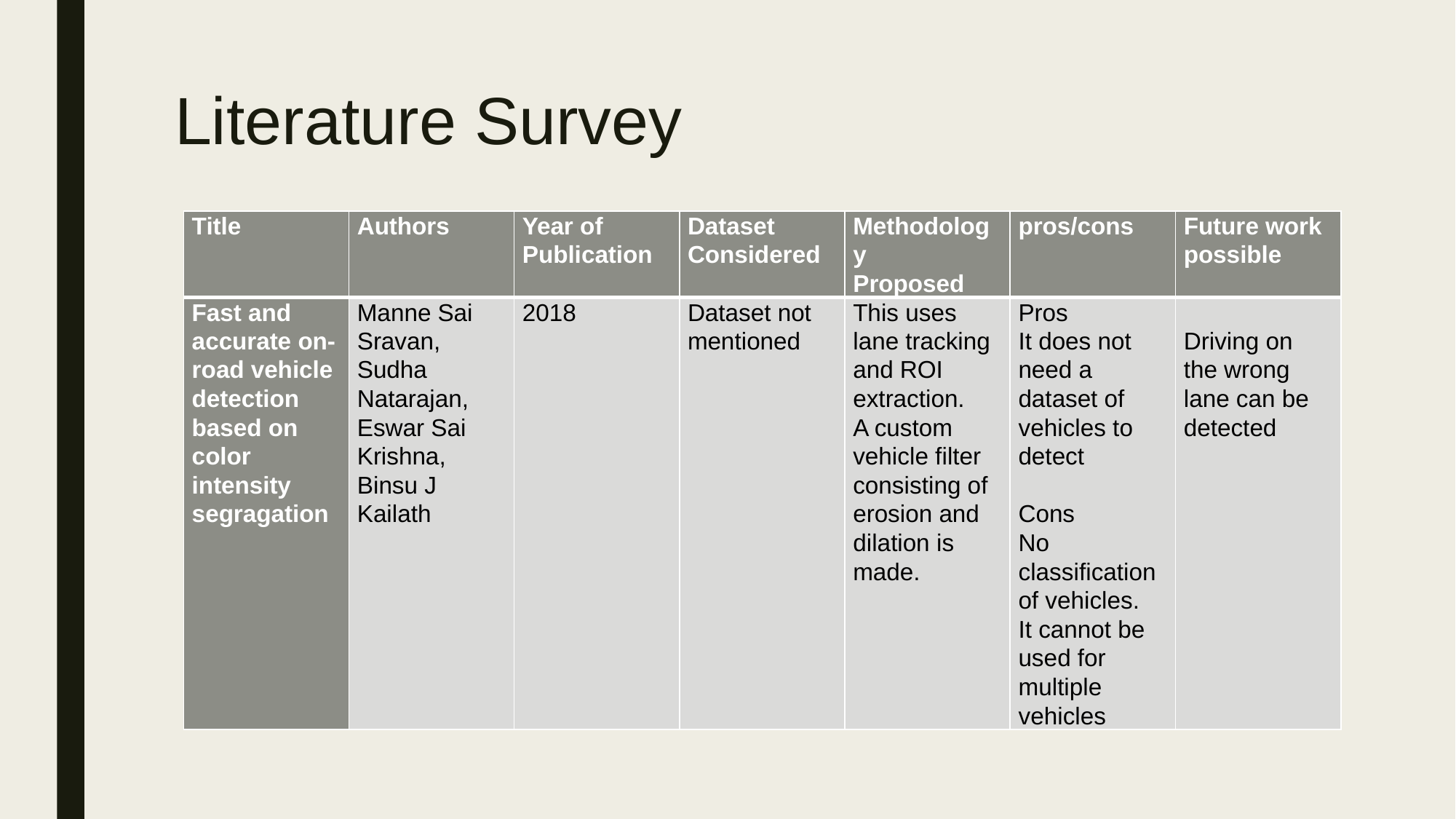

# Literature Survey
| Title | Authors | Year of Publication | Dataset Considered | Methodology Proposed | pros/cons | Future work possible |
| --- | --- | --- | --- | --- | --- | --- |
| Fast and accurate on-road vehicle detection based on color intensity segragation | Manne Sai Sravan, Sudha Natarajan, Eswar Sai Krishna, Binsu J Kailath | 2018 | Dataset not mentioned | This uses lane tracking and ROI extraction. A custom vehicle filter consisting of erosion and dilation is made. | Pros It does not need a dataset of vehicles to detect   Cons No classification of vehicles. It cannot be used for multiple vehicles | Driving on the wrong lane can be detected |